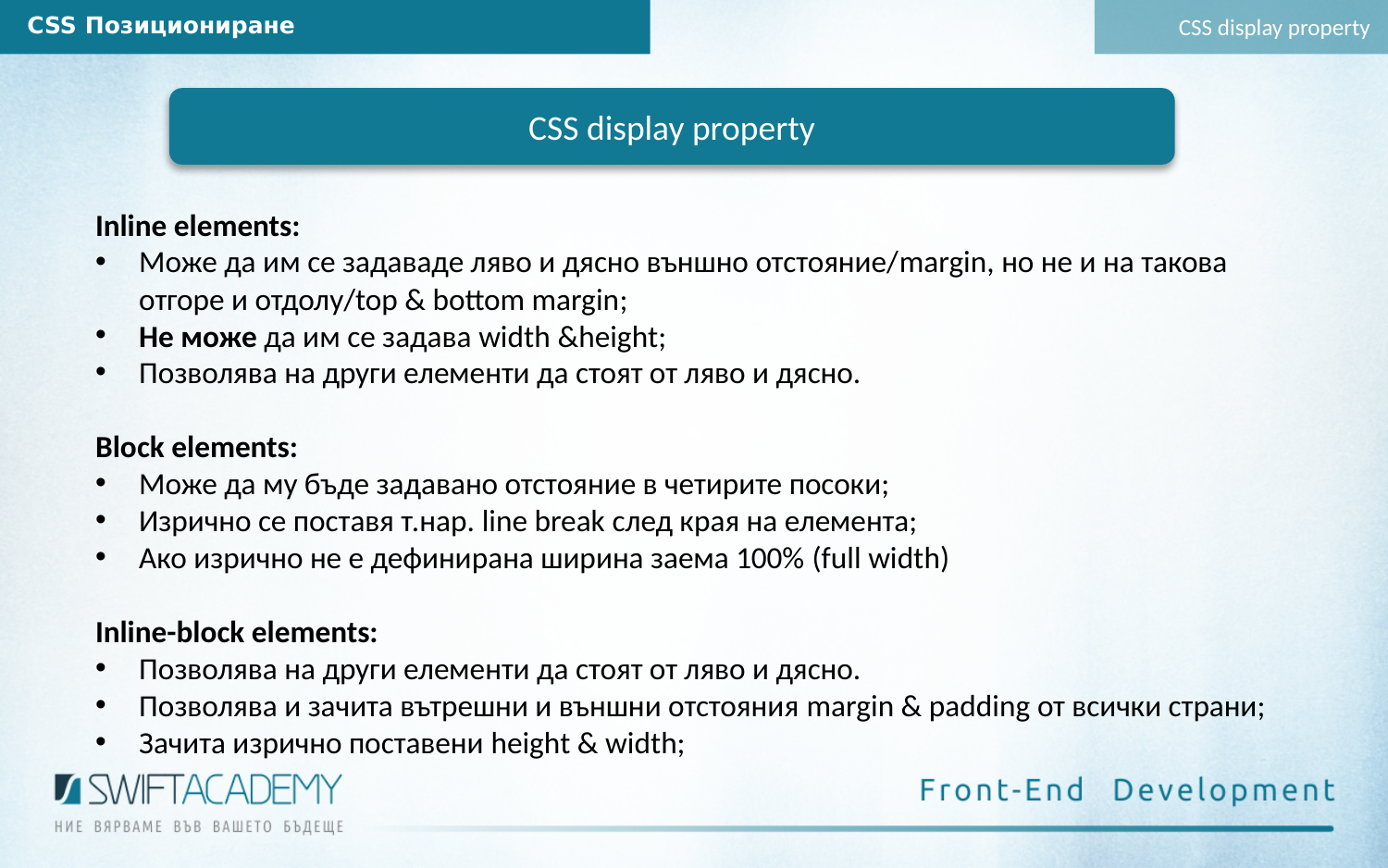

CSS Позициониране
CSS display property
CSS display property
Inline elements:
Може да им се задаваде ляво и дясно външно отстояние/margin, но не и на такова отгоре и отдолу/top & bottom margin;
Не може да им се задава width &height;
Позволява на други елементи да стоят от ляво и дясно.

Block elements:
Може да му бъде задавано отстояние в четирите посоки;
Изрично се поставя т.нар. line break след края на елемента;
Ако изрично не е дефинирана ширина заема 100% (full width)

Inline-block elements:
Позволява на други елементи да стоят от ляво и дясно.
Позволява и зачита вътрешни и външни отстояния margin & padding от всички страни;
Зачита изрично поставени height & width;